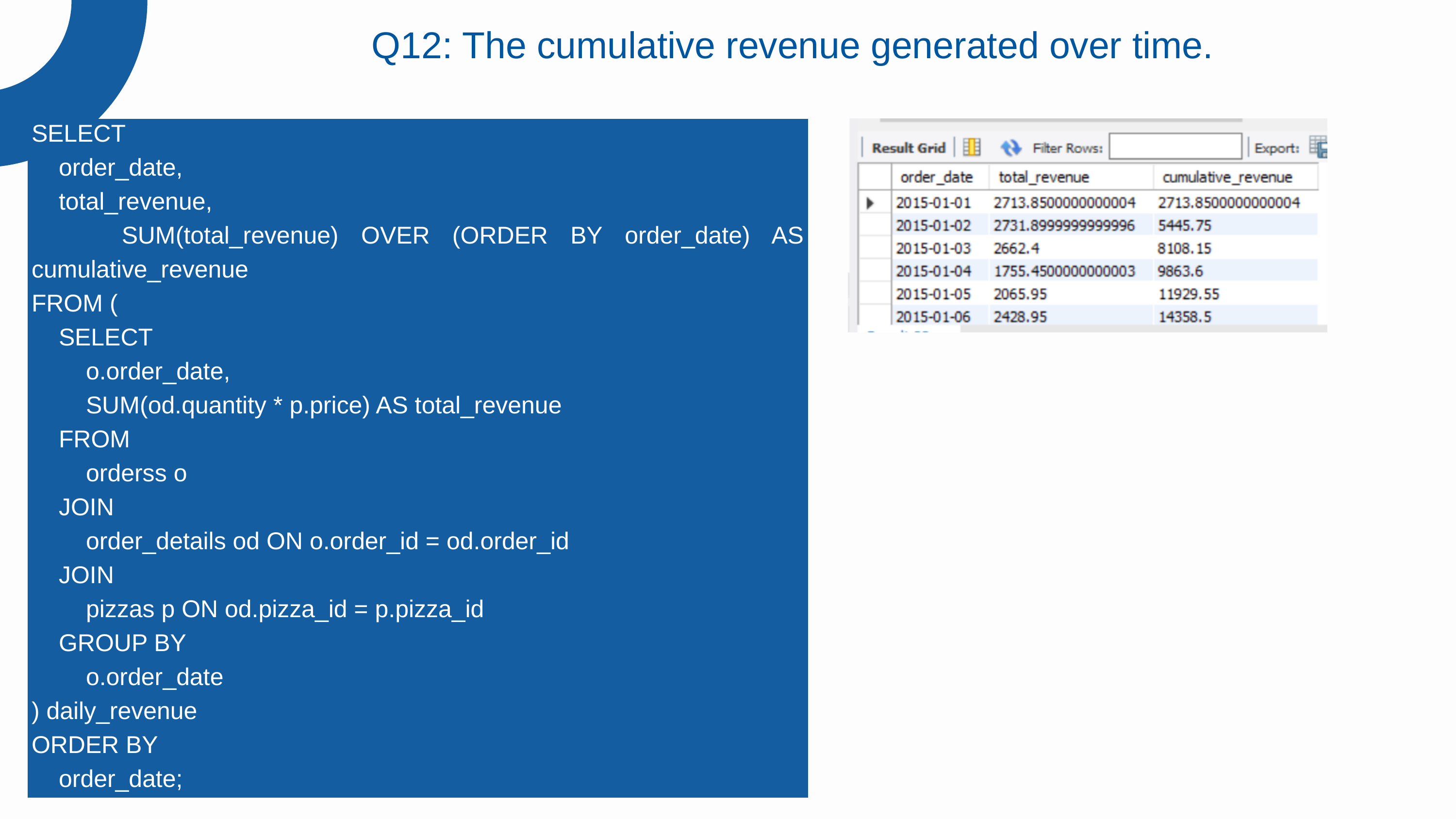

Q12: The cumulative revenue generated over time.

SELECT
    order_date,
    total_revenue,
    SUM(total_revenue) OVER (ORDER BY order_date) AS cumulative_revenue
FROM (
    SELECT
        o.order_date,
        SUM(od.quantity * p.price) AS total_revenue
    FROM
        orderss o
    JOIN
        order_details od ON o.order_id = od.order_id
    JOIN
        pizzas p ON od.pizza_id = p.pizza_id
    GROUP BY
        o.order_date
) daily_revenue
ORDER BY
    order_date;